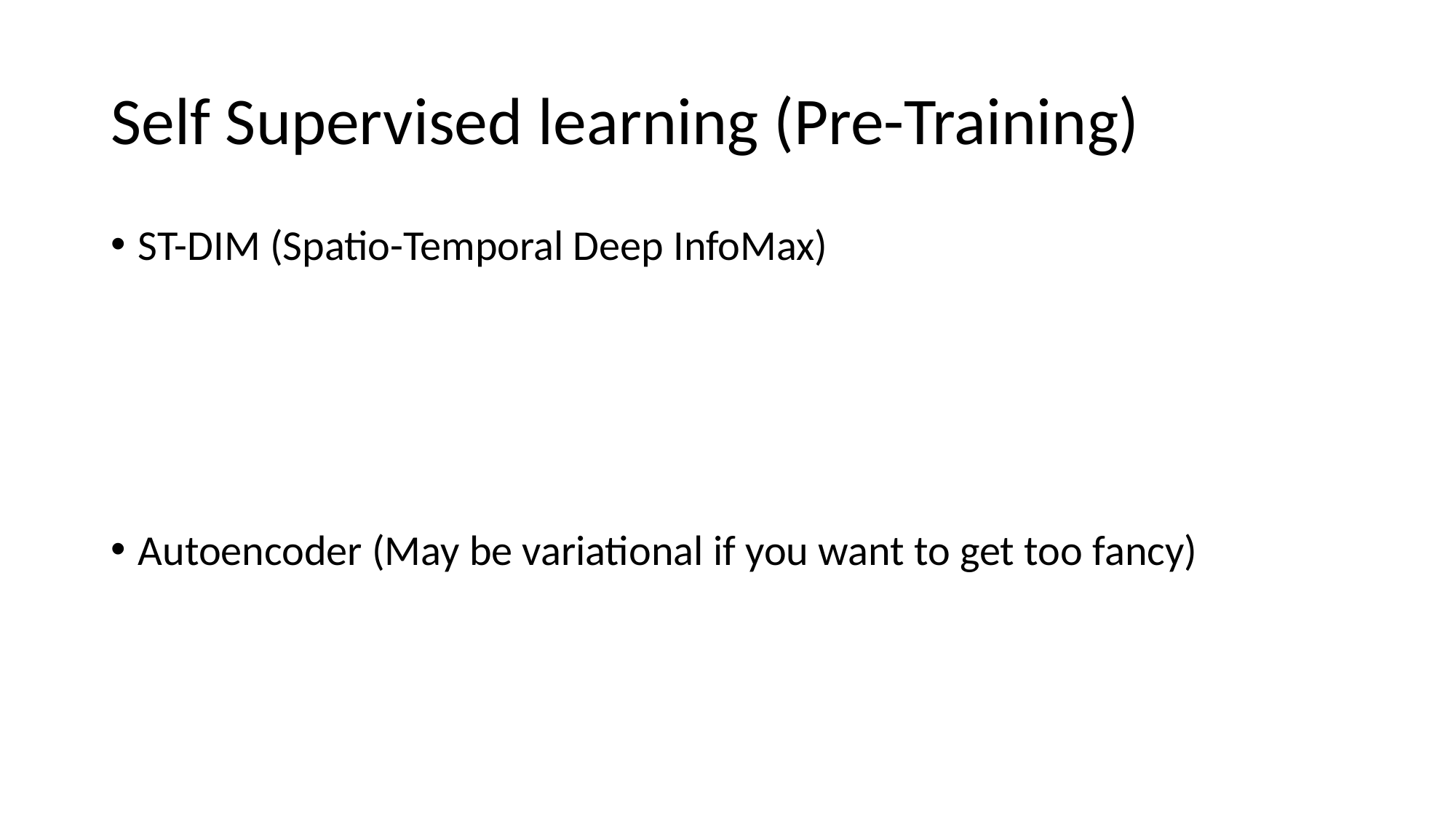

# Self Supervised learning (Pre-Training)
ST-DIM (Spatio-Temporal Deep InfoMax)

Autoencoder (May be variational if you want to get too fancy)